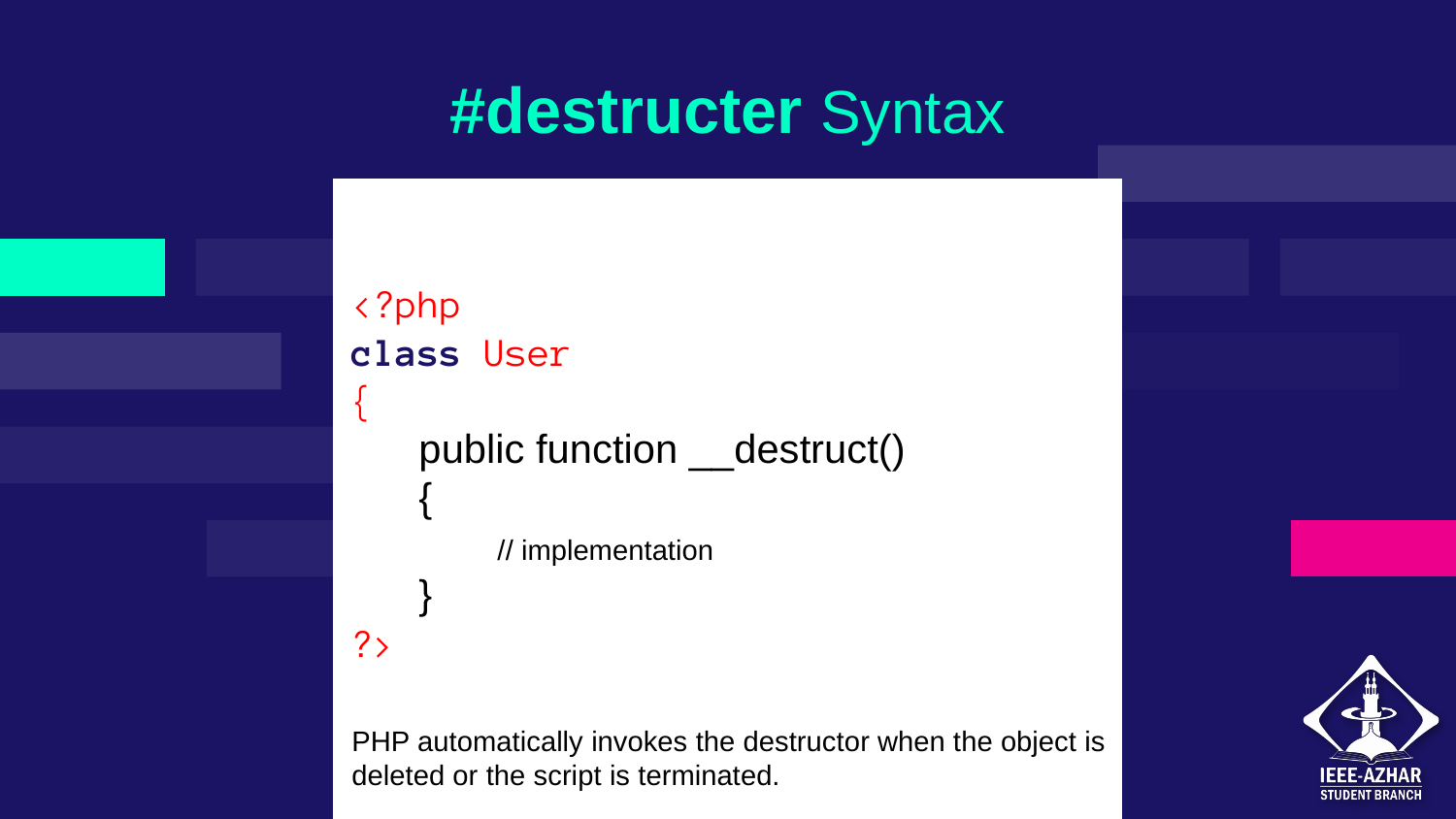

# #destructer Syntax

<?php
class User
{
      public function __destruct()
      {
	// implementation
      }
?>

PHP automatically invokes the destructor when the object is deleted or the script is terminated.